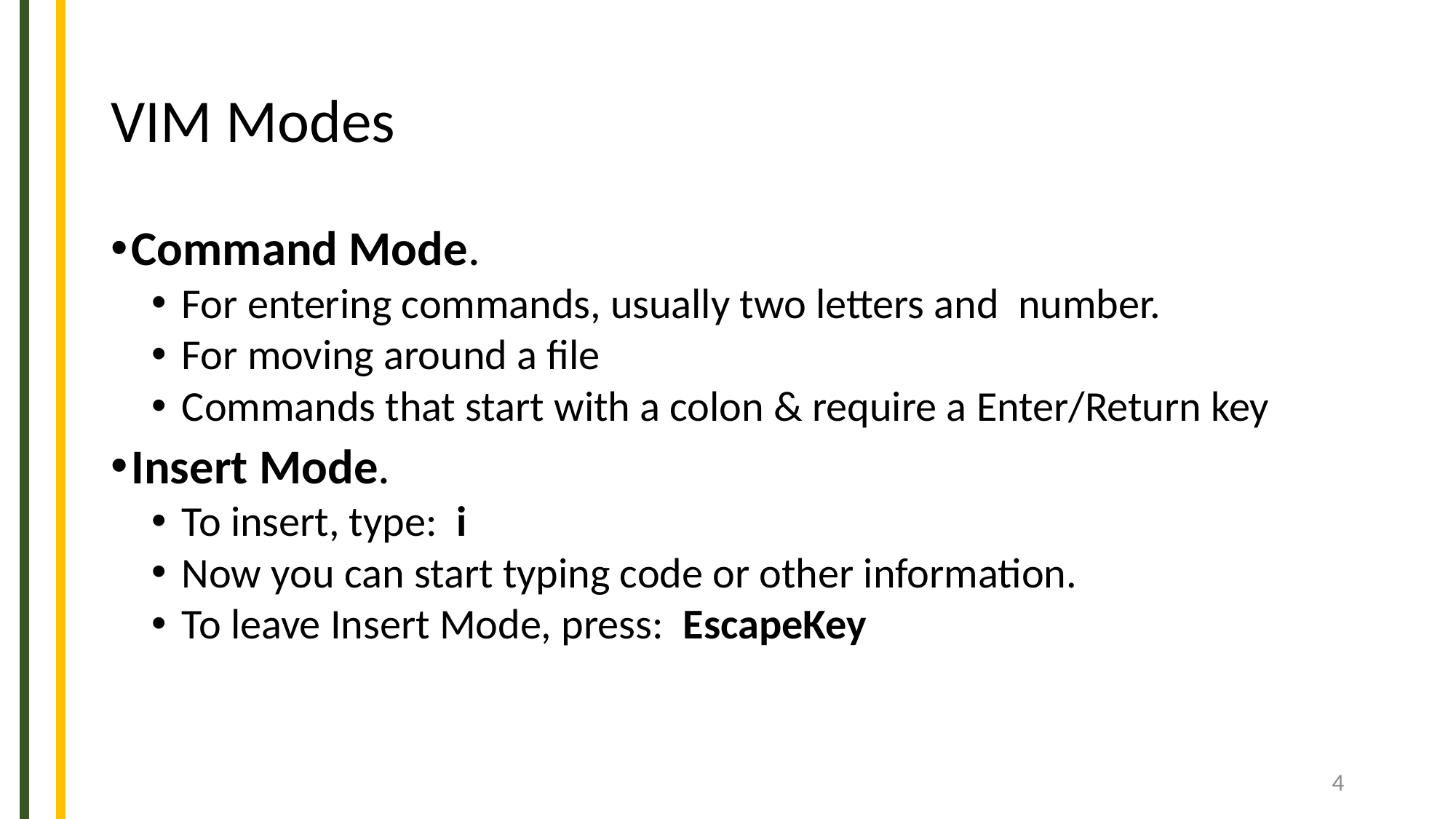

# VIM Modes
Command Mode.
 For entering commands, usually two letters and  number.
 For moving around a file
 Commands that start with a colon & require a Enter/Return key
Insert Mode.
 To insert, type:  i
 Now you can start typing code or other information.
 To leave Insert Mode, press:  EscapeKey
4